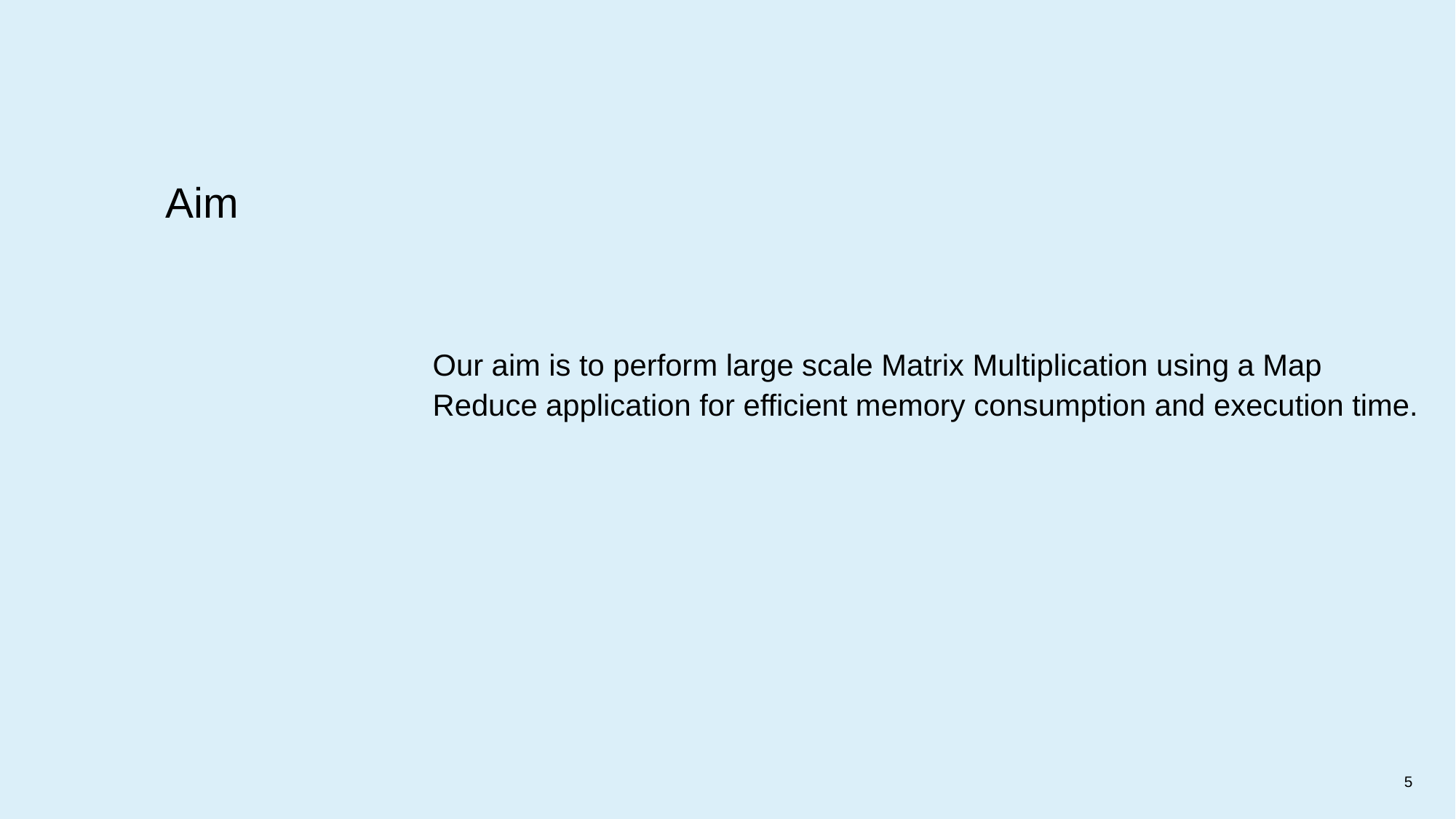

# Aim
Our aim is to perform large scale Matrix Multiplication using a Map Reduce application for efficient memory consumption and execution time.

5